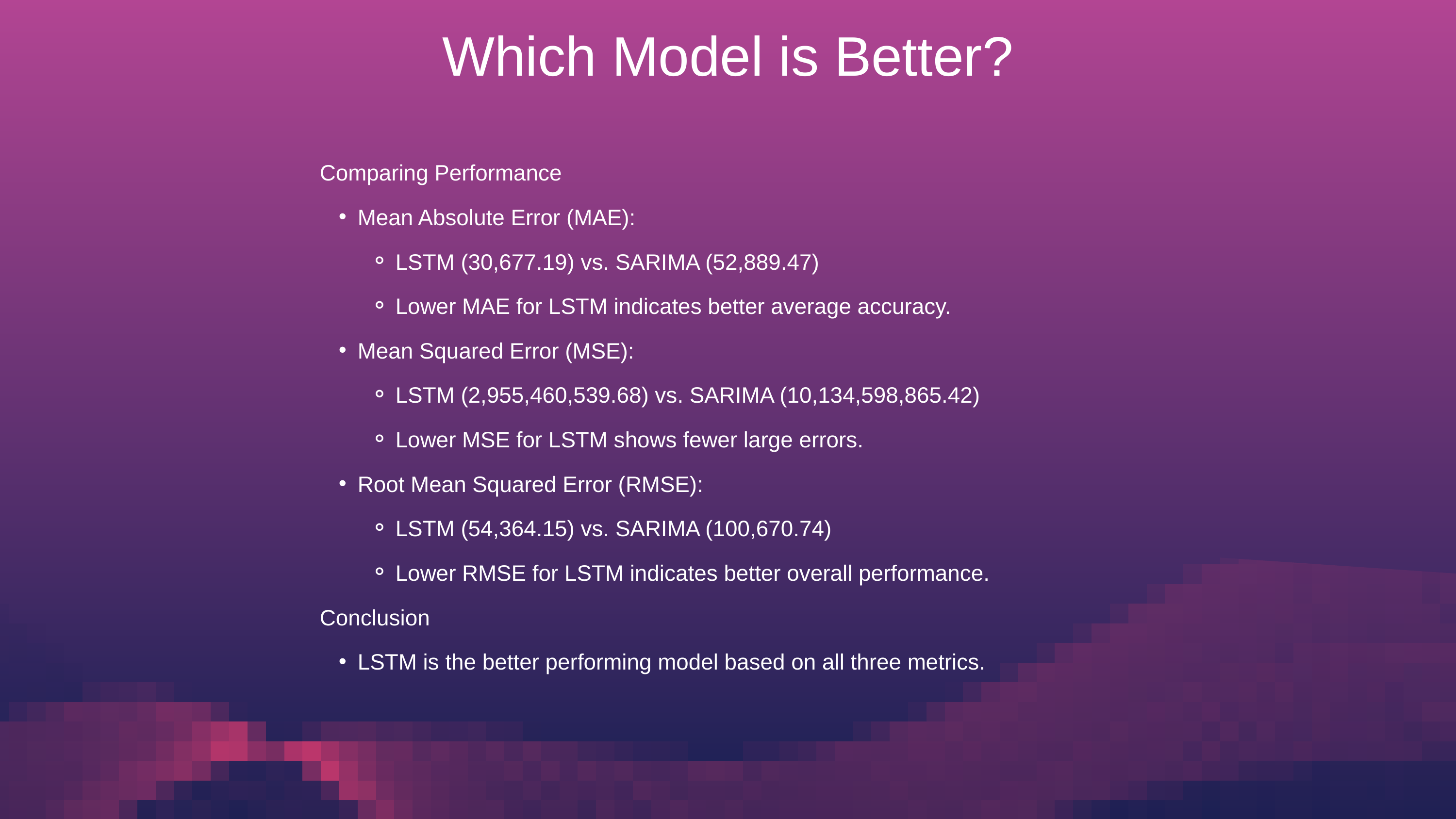

Which Model is Better?
Comparing Performance
Mean Absolute Error (MAE):
LSTM (30,677.19) vs. SARIMA (52,889.47)
Lower MAE for LSTM indicates better average accuracy.
Mean Squared Error (MSE):
LSTM (2,955,460,539.68) vs. SARIMA (10,134,598,865.42)
Lower MSE for LSTM shows fewer large errors.
Root Mean Squared Error (RMSE):
LSTM (54,364.15) vs. SARIMA (100,670.74)
Lower RMSE for LSTM indicates better overall performance.
Conclusion
LSTM is the better performing model based on all three metrics.